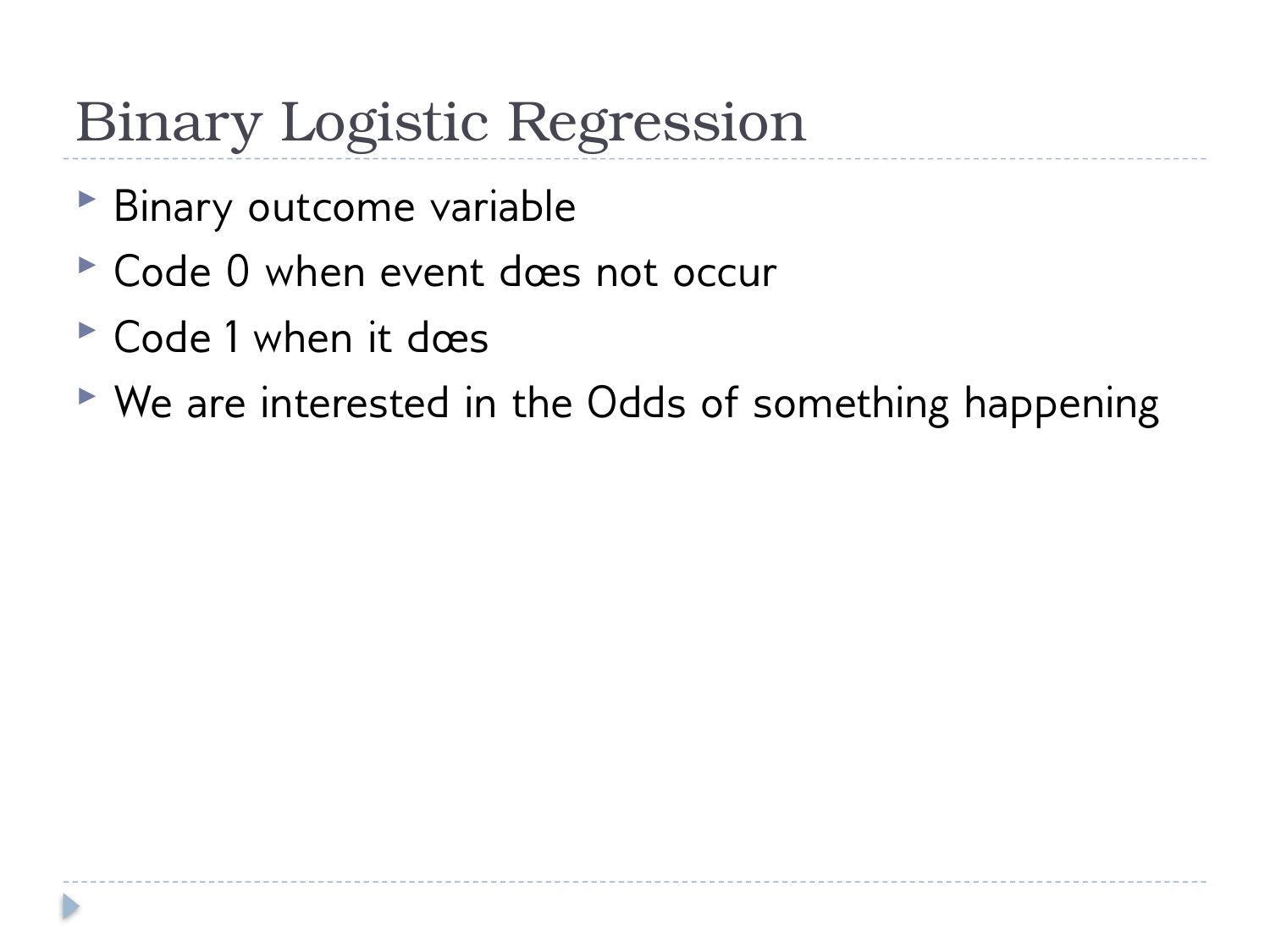

# Binary Logistic Regression
Binary outcome variable
Code 0 when event does not occur
Code 1 when it does
We are interested in the Odds of something happening